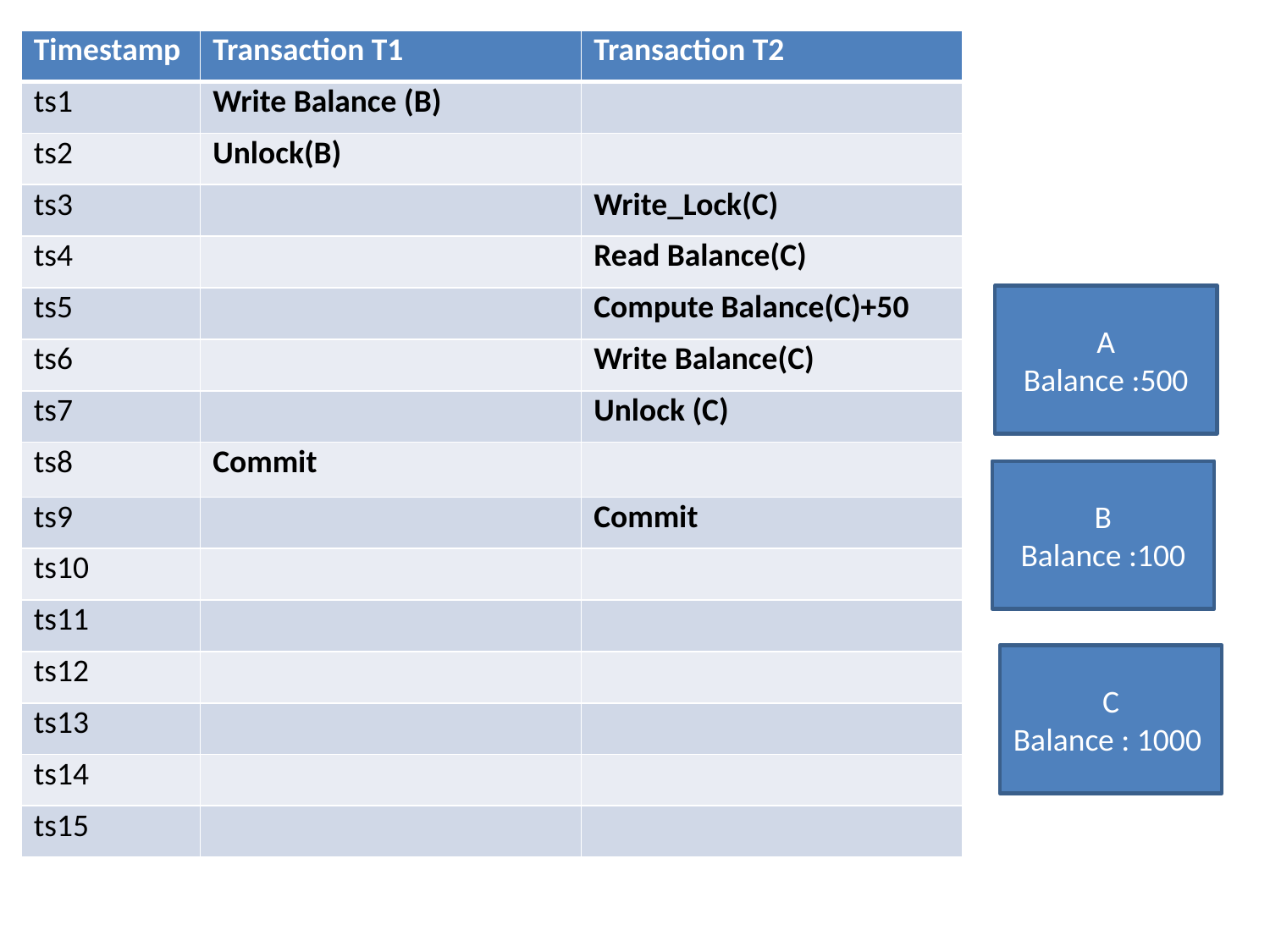

| Timestamp | Transaction T1 | Transaction T2 |
| --- | --- | --- |
| ts1 | Write Balance (B) |  |
| ts2 | Unlock(B) |  |
| ts3 |  | Write\_Lock(C) |
| ts4 |  | Read Balance(C) |
| ts5 |  | Compute Balance(C)+50 |
| ts6 |  | Write Balance(C) |
| ts7 |  | Unlock (C) |
| ts8 | Commit |  |
| ts9 |  | Commit |
| ts10 |  |  |
| ts11 |  |  |
| ts12 |  |  |
| ts13 |  |  |
| ts14 |  |  |
| ts15 |  |  |
A
Balance :500
B
Balance :100
C
Balance : 1000